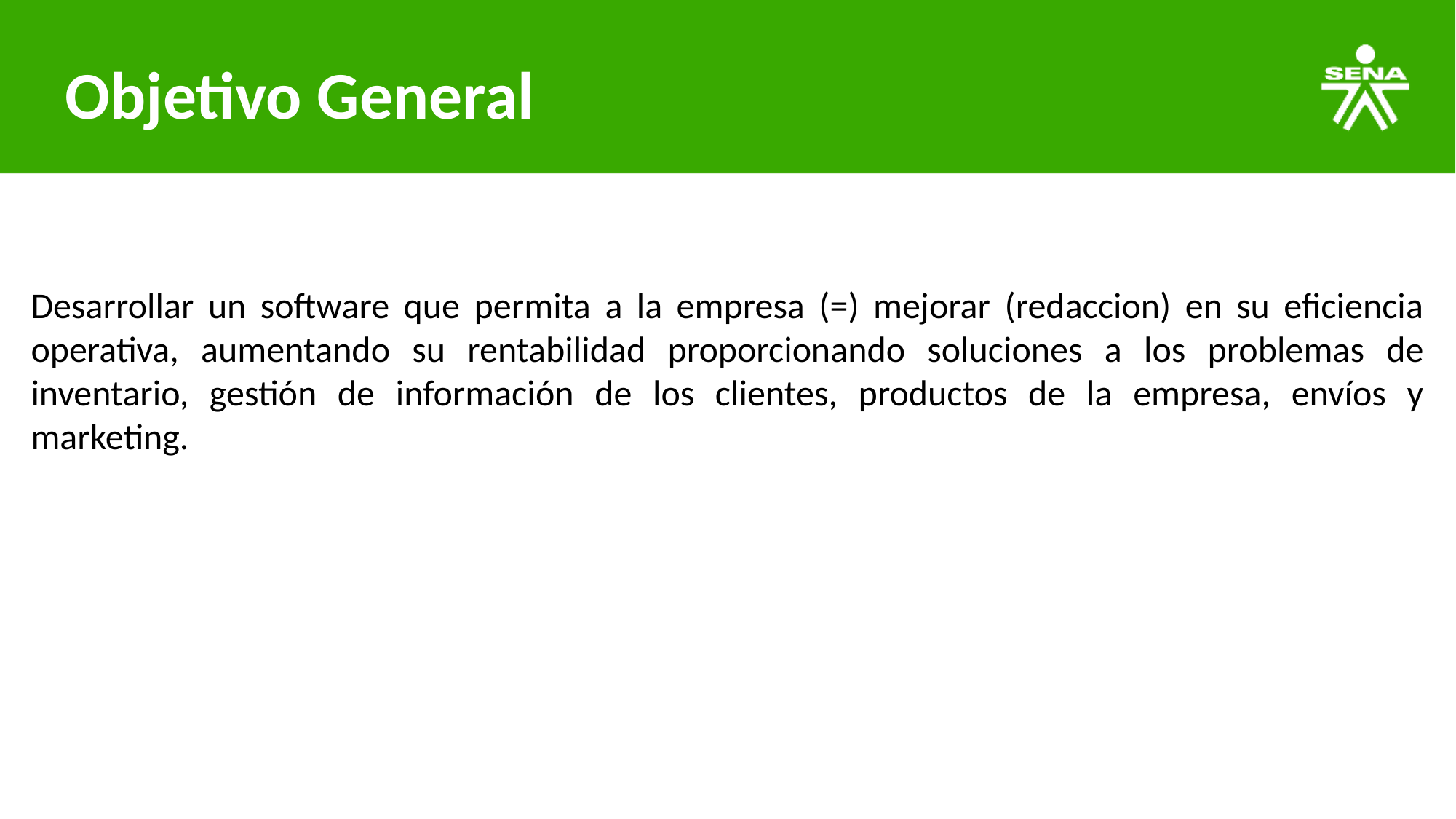

# Objetivo General
Desarrollar un software que permita a la empresa (=) mejorar (redaccion) en su eficiencia operativa, aumentando su rentabilidad proporcionando soluciones a los problemas de inventario, gestión de información de los clientes, productos de la empresa, envíos y marketing.